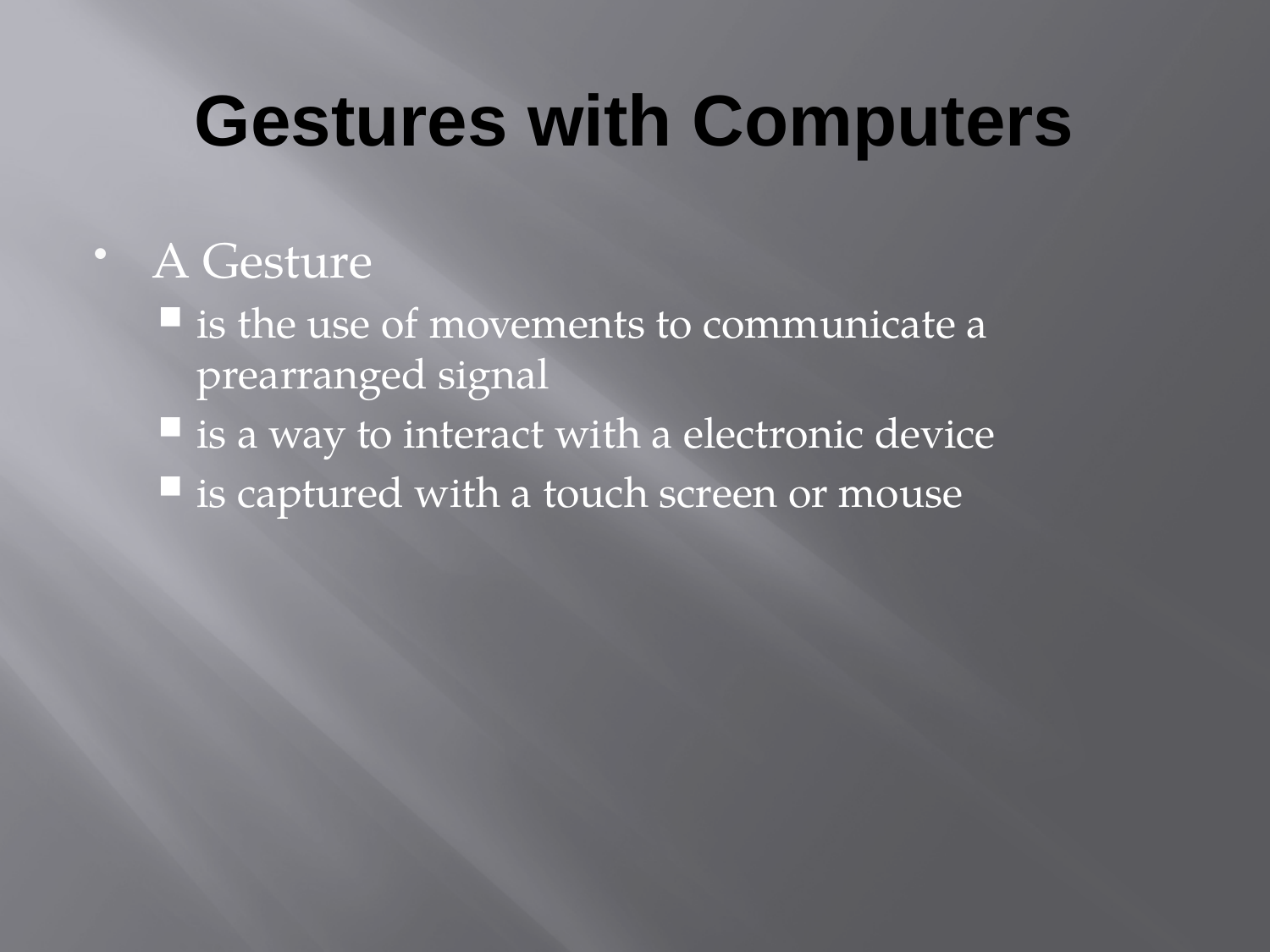

# Gestures with Computers
A Gesture
is the use of movements to communicate a prearranged signal
is a way to interact with a electronic device
is captured with a touch screen or mouse